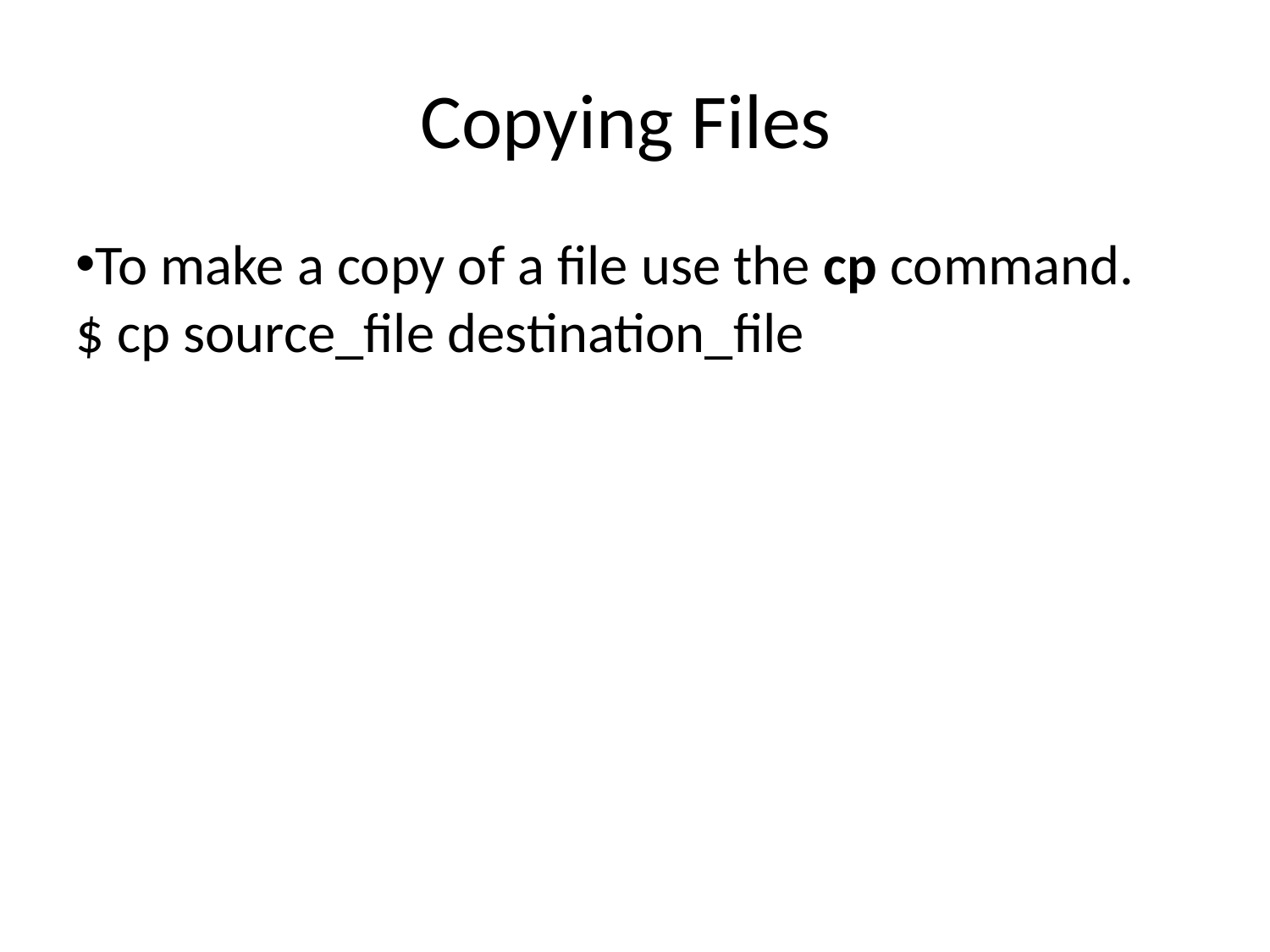

Copying Files
To make a copy of a file use the cp command.
$ cp source_file destination_file